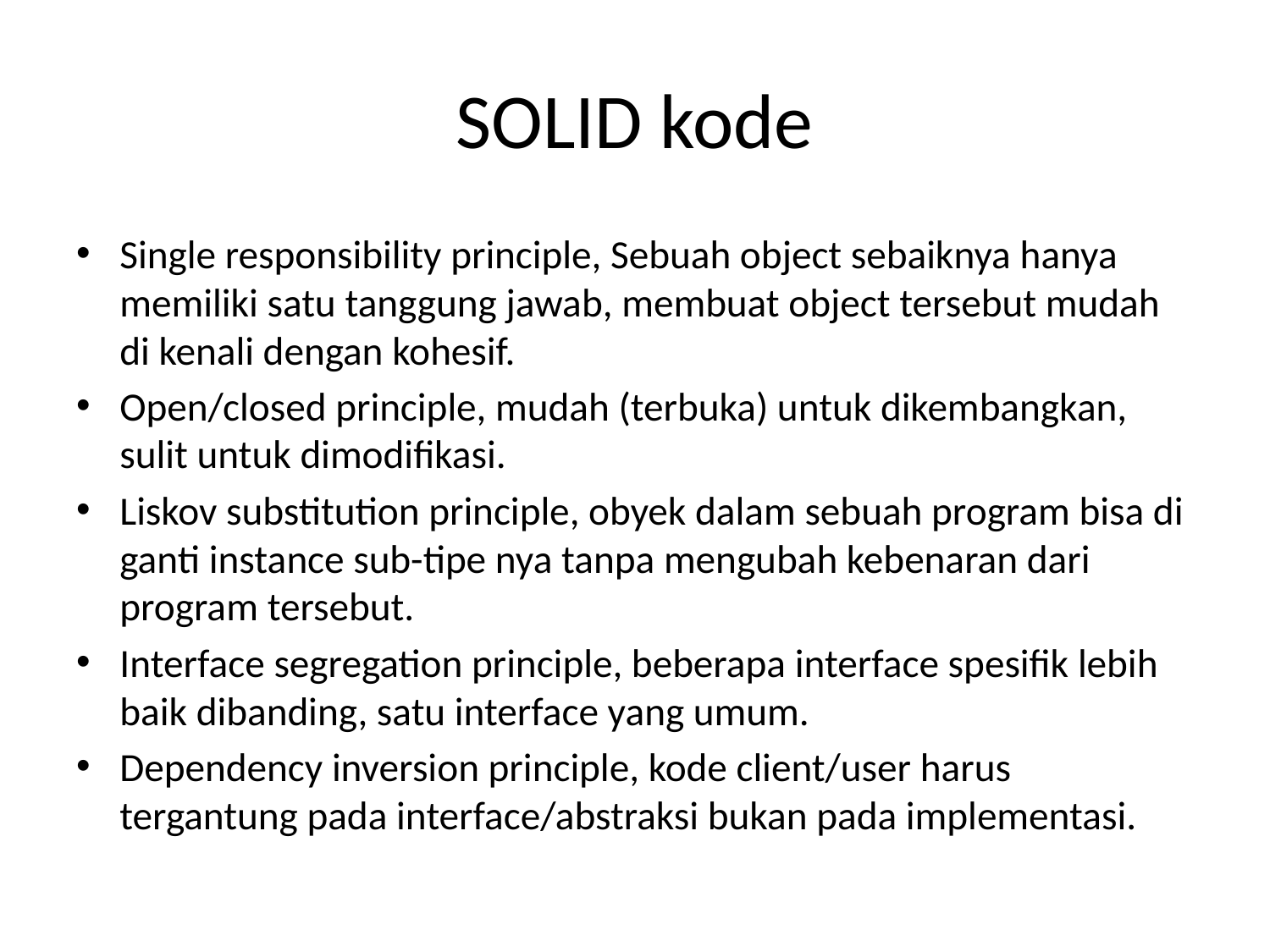

# SOLID kode
Single responsibility principle, Sebuah object sebaiknya hanya memiliki satu tanggung jawab, membuat object tersebut mudah di kenali dengan kohesif.
Open/closed principle, mudah (terbuka) untuk dikembangkan, sulit untuk dimodifikasi.
Liskov substitution principle, obyek dalam sebuah program bisa di ganti instance sub-tipe nya tanpa mengubah kebenaran dari program tersebut.
Interface segregation principle, beberapa interface spesifik lebih baik dibanding, satu interface yang umum.
Dependency inversion principle, kode client/user harus tergantung pada interface/abstraksi bukan pada implementasi.